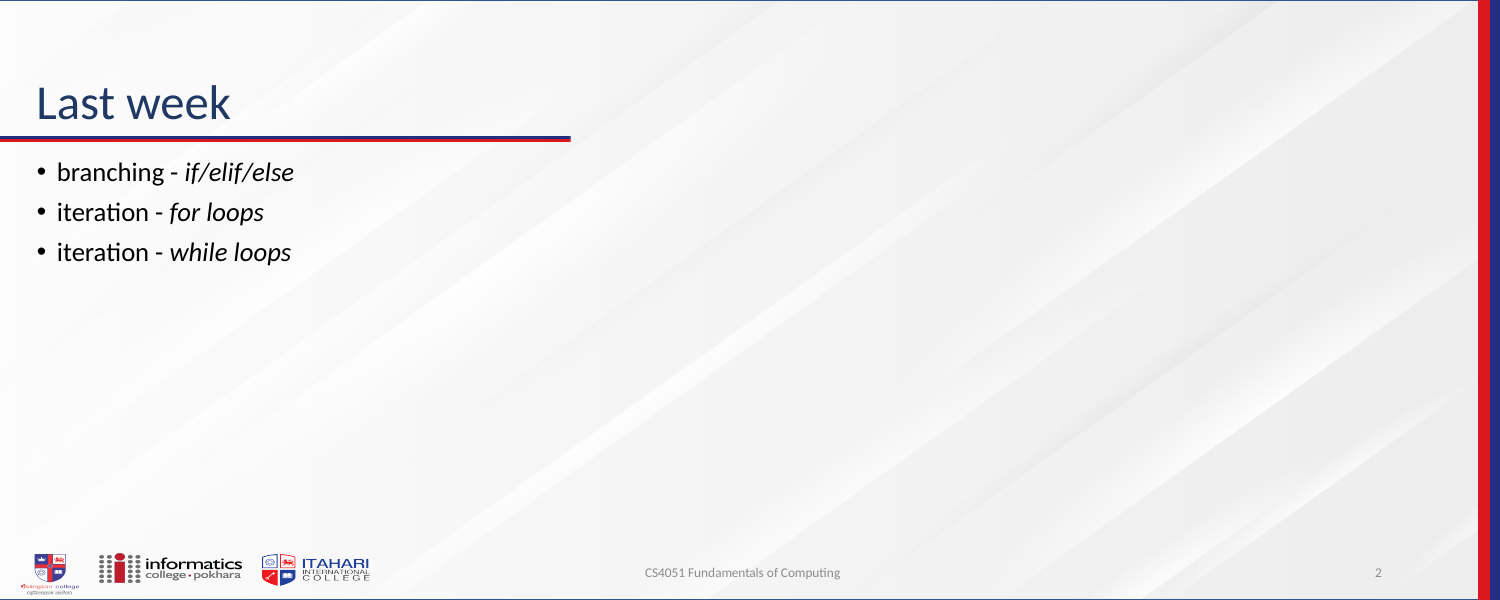

# Last week
branching - if/elif/else
iteration - for loops
iteration - while loops
CS4051 Fundamentals of Computing
2